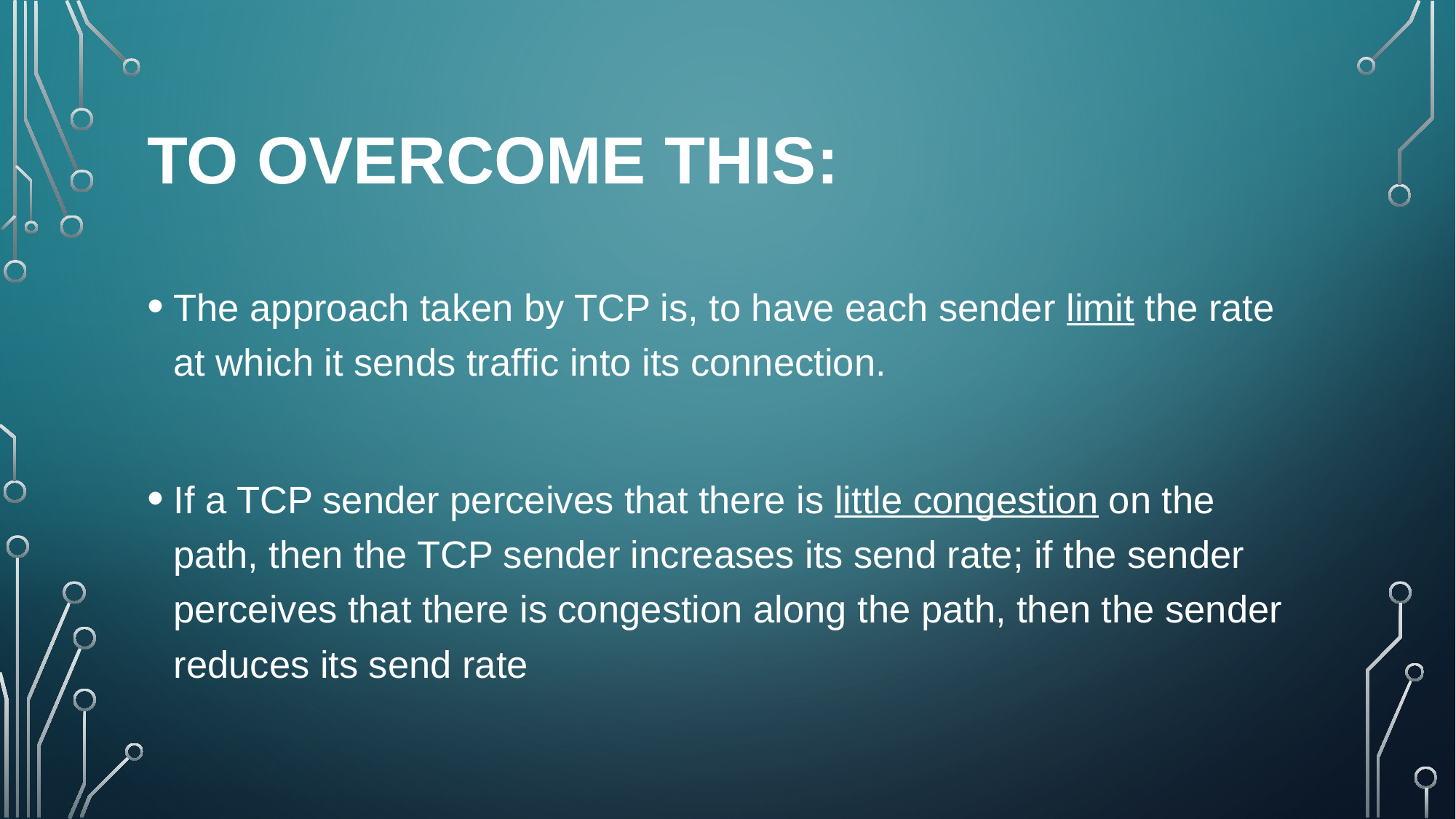

# To overcome this:
The approach taken by TCP is, to have each sender limit the rate at which it sends traffic into its connection.

If a TCP sender perceives that there is little congestion on the path, then the TCP sender increases its send rate; if the sender perceives that there is congestion along the path, then the sender reduces its send rate